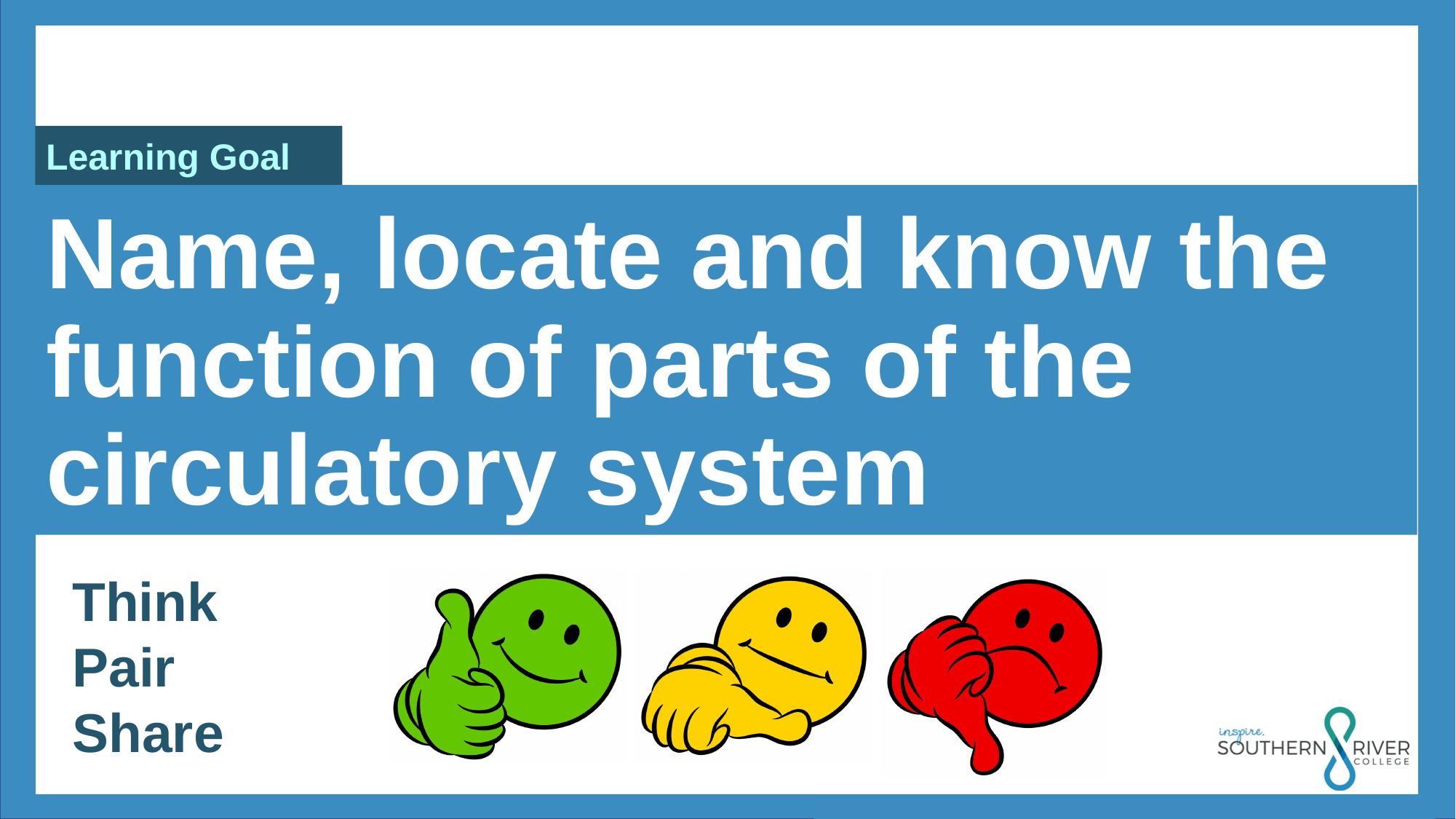

Name, locate and know the function of parts of the circulatory system